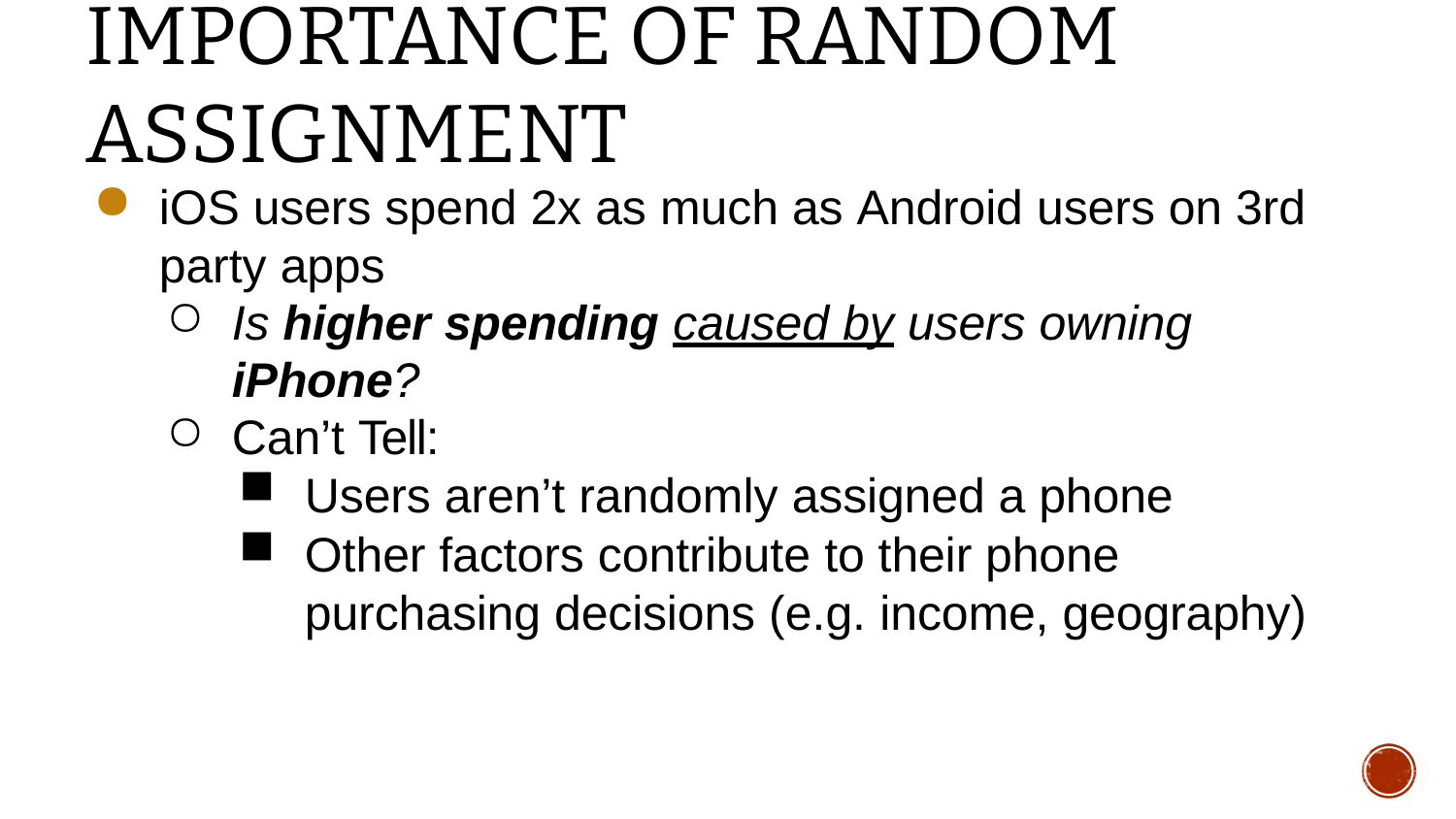

# Importance of Random Assignment
iOS users spend 2x as much as Android users on 3rd  party apps
Is higher spending caused by users owning
iPhone?
Can’t Tell:
Users aren’t randomly assigned a phone
Other factors contribute to their phone  purchasing decisions (e.g. income, geography)